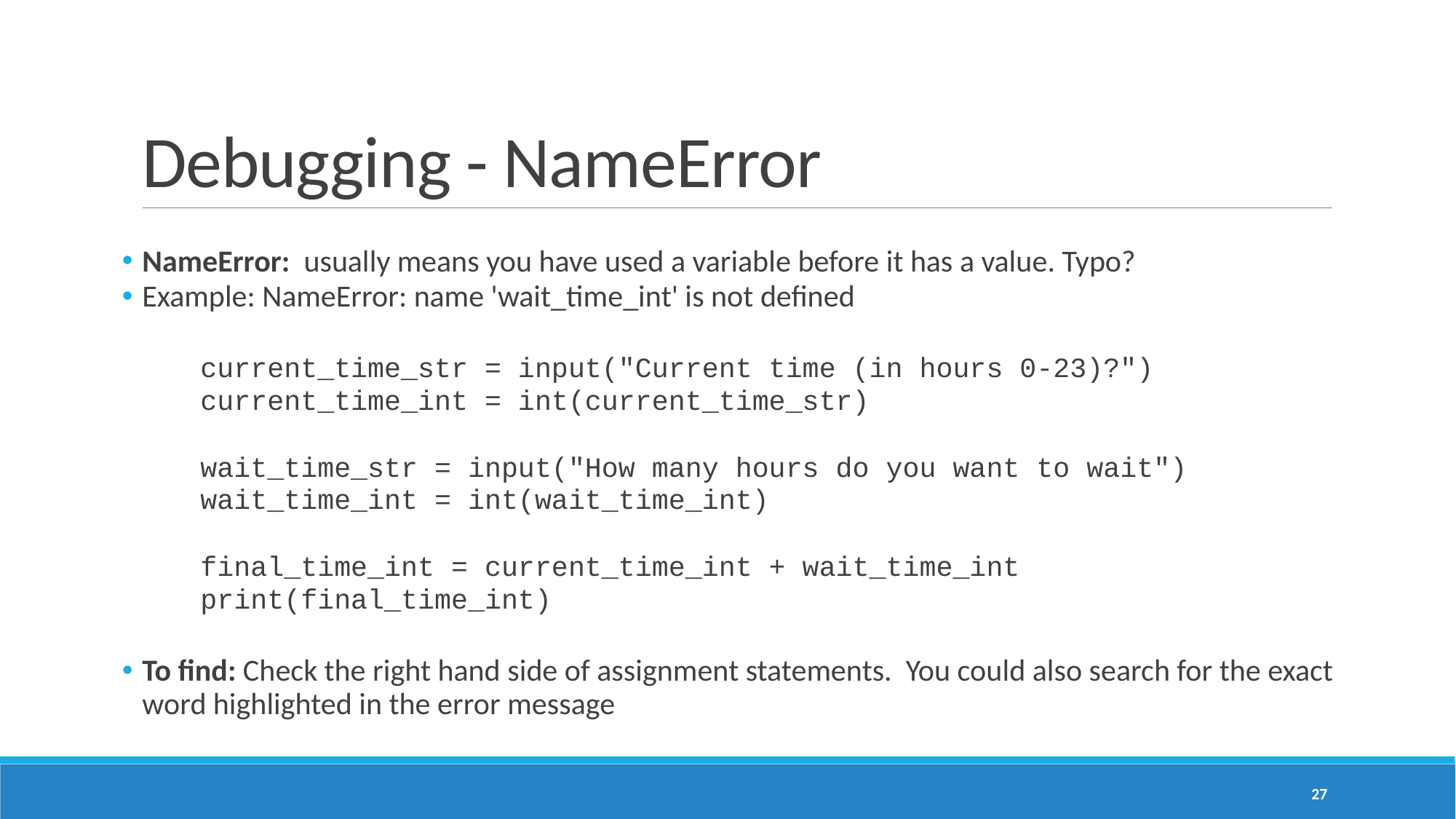

# Debugging - NameError

NameError:  usually means you have used a variable before it has a value. Typo?
Example: NameError: name 'wait_time_int' is not defined

current_time_str = input("Current time (in hours 0-23)?")
current_time_int = int(current_time_str)

wait_time_str = input("How many hours do you want to wait")
wait_time_int = int(wait_time_int)

final_time_int = current_time_int + wait_time_int
print(final_time_int)

To find: Check the right hand side of assignment statements.  You could also search for the exact word highlighted in the error message

27